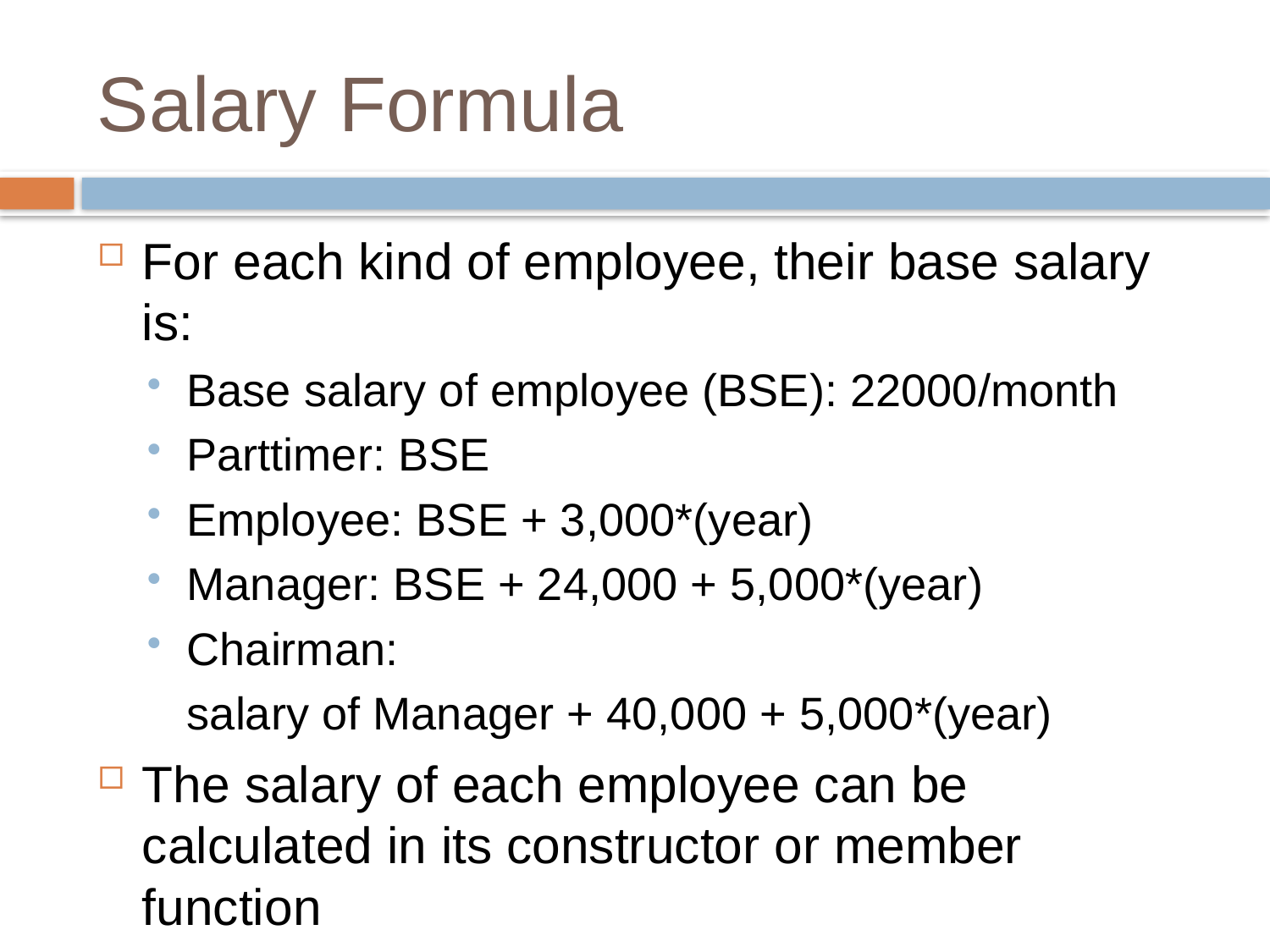

# Salary Formula
For each kind of employee, their base salary is:
Base salary of employee (BSE): 22000/month
Parttimer: BSE
Employee: BSE + 3,000*(year)
Manager: BSE + 24,000 + 5,000*(year)
Chairman:
   salary of Manager + 40,000 + 5,000*(year)
The salary of each employee can be calculated in its constructor or member function